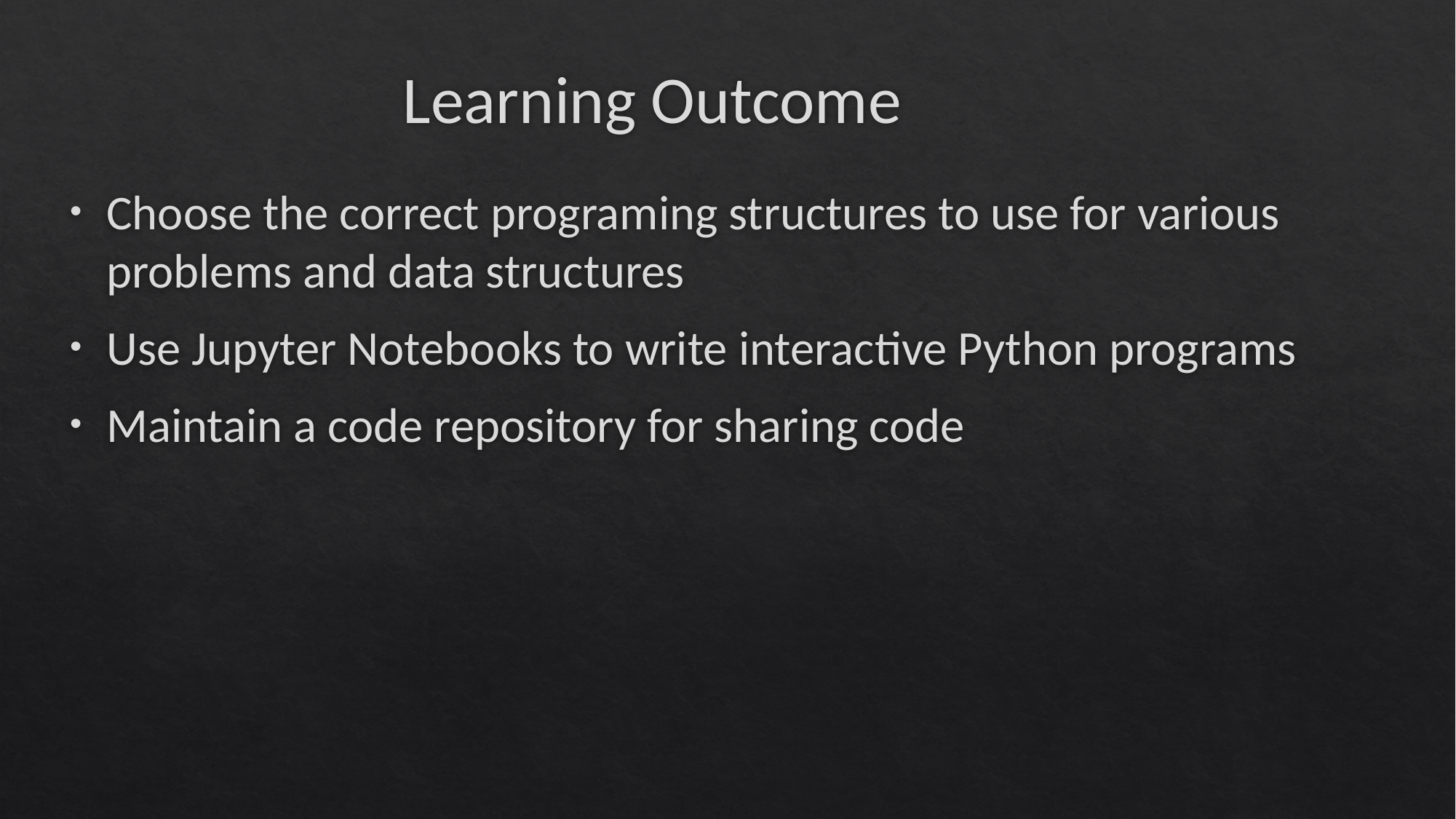

# Learning Outcome
Choose the correct programing structures to use for various problems and data structures
Use Jupyter Notebooks to write interactive Python programs
Maintain a code repository for sharing code